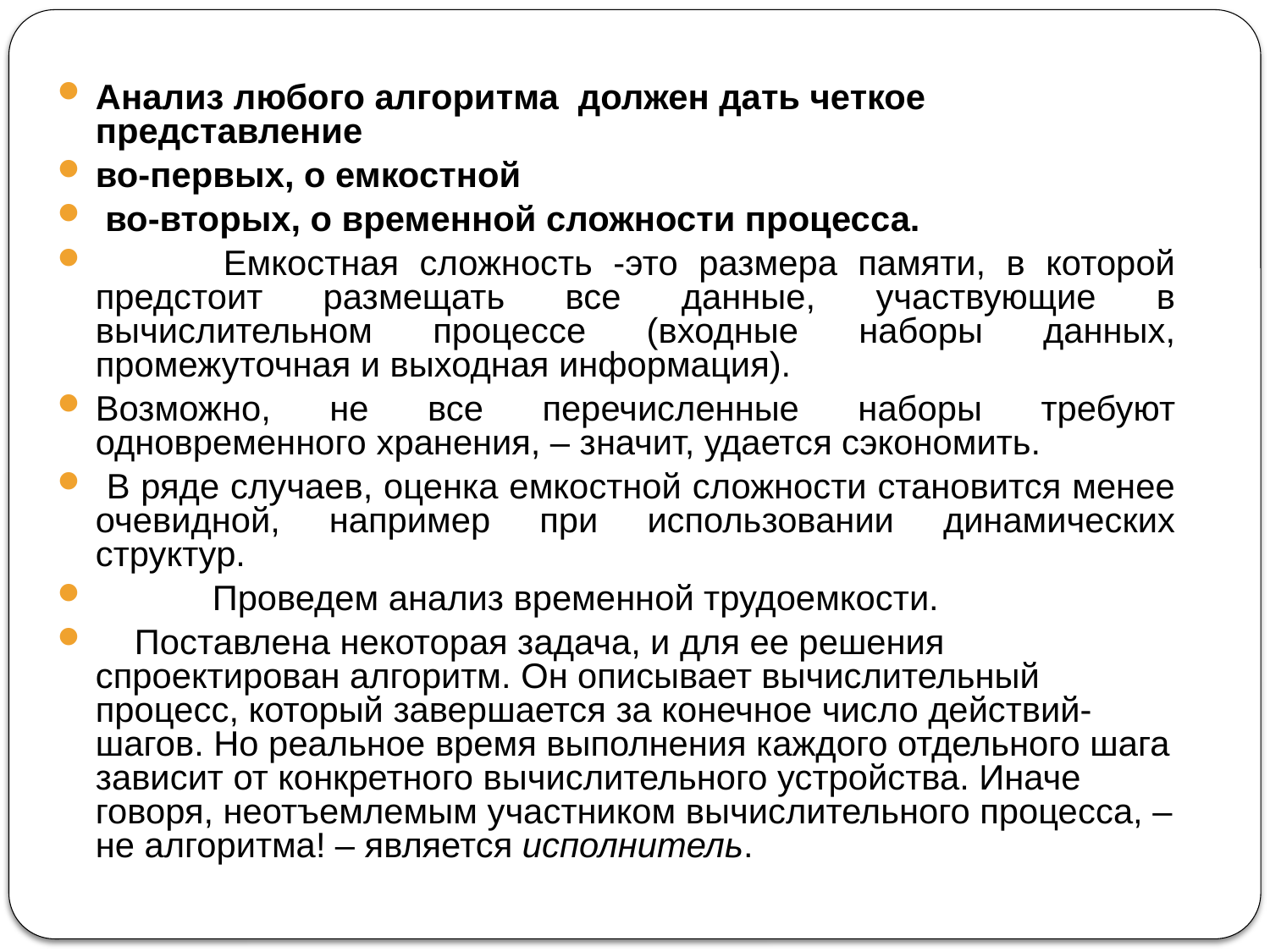

#
Анализ любого алгоритма  должен дать четкое представление
во-первых, о емкостной
 во-вторых, о временной сложности процесса.
            Емкостная сложность -это размера памяти, в которой предстоит размещать все данные, участвующие в вычислительном процессе (входные наборы данных, промежуточная и выходная информация).
Возможно, не все перечисленные наборы требуют одновременного хранения, – значит, удается сэкономить.
 В ряде случаев, оценка емкостной сложности становится менее очевидной, например при использовании динамических структур.
            Проведем анализ временной трудоемкости.
    Поставлена некоторая задача, и для ее решения спроектирован алгоритм. Он описывает вычислительный процесс, который завершается за конечное число действий-шагов. Но реальное время выполнения каждого отдельного шага зависит от конкретного вычислительного устройства. Иначе говоря, неотъемлемым участником вычислительного процесса, – не алгоритма! – является исполнитель.